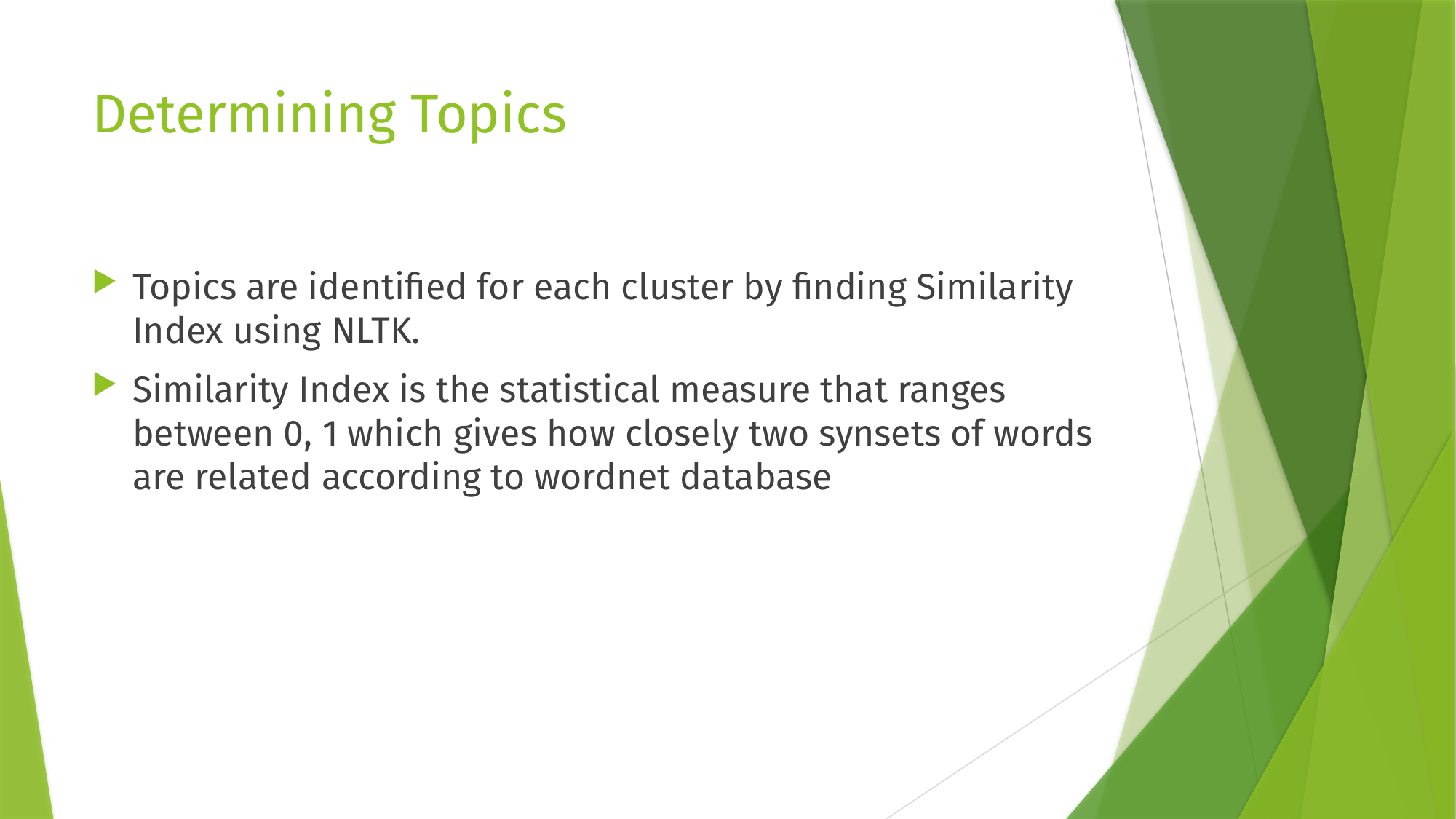

# Determining Topics
Topics are identified for each cluster by finding Similarity Index using NLTK.
Similarity Index is the statistical measure that ranges between 0, 1 which gives how closely two synsets of words are related according to wordnet database